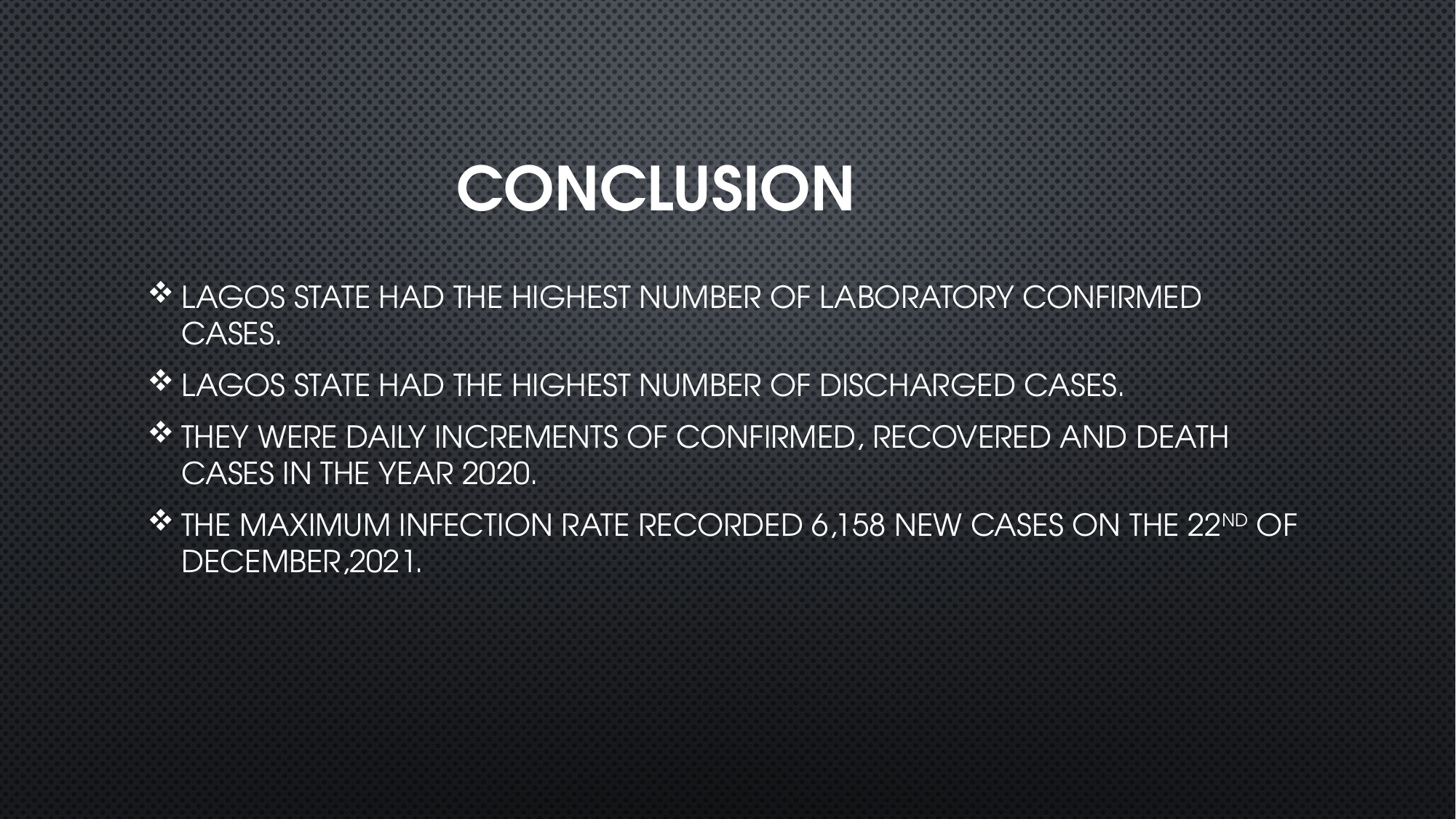

# CONCLUSION
LAGOS STATE HAD THE HIGHEST NUMBER OF LABORATORY CONFIRMED CASES.
LAGOS STATE HAD THE HIGHEST NUMBER OF DISCHARGED CASES.
THEY WERE DAILY INCREMENTS OF CONFIRMED, RECOVERED AND DEATH CASES IN THE YEAR 2020.
THE MAXIMUM INFECTION RATE RECORDED 6,158 NEW CASES ON THE 22ND OF DECEMBER,2021.